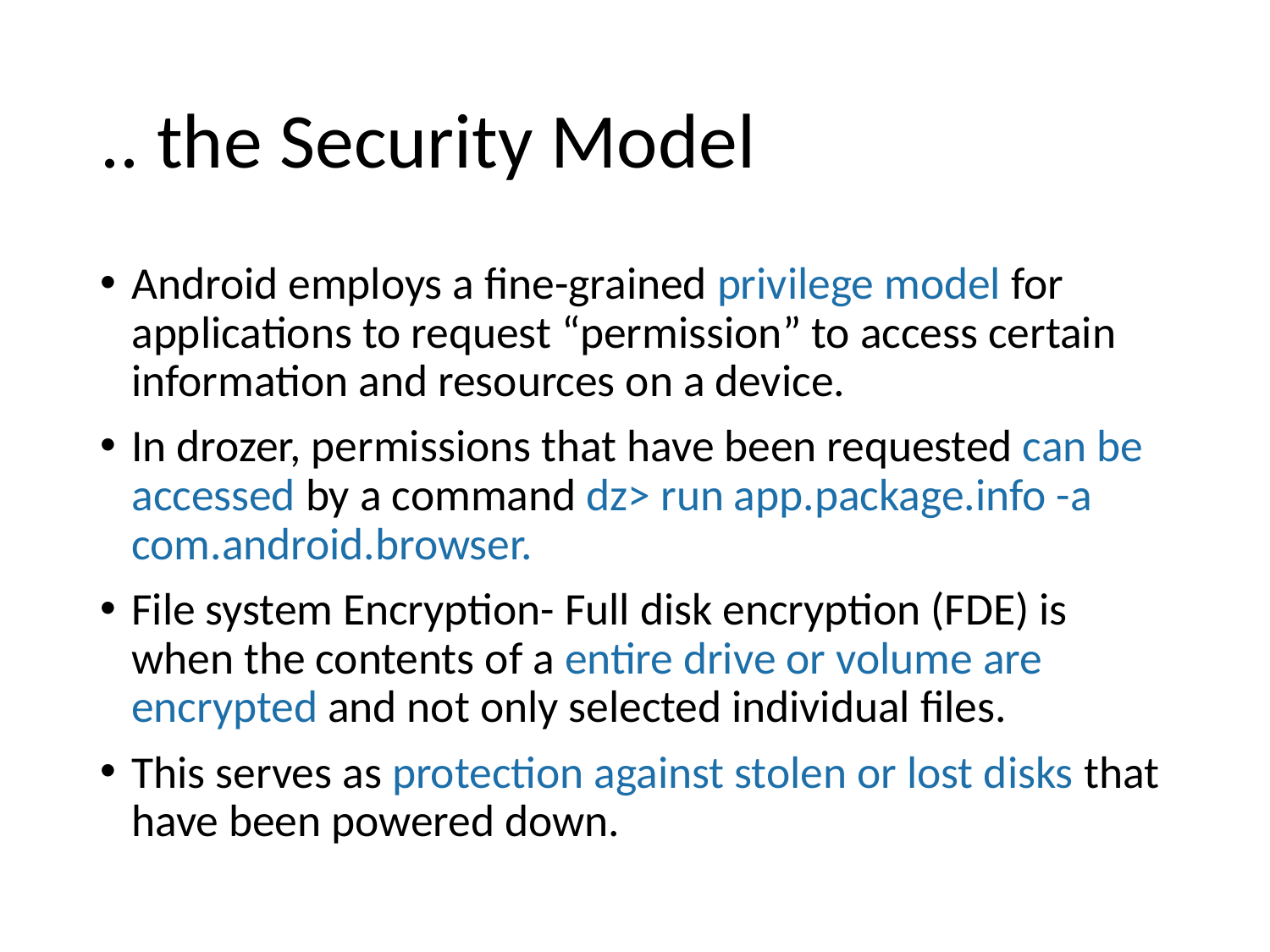

# .. the Security Model
Android employs a fine-grained privilege model for applications to request “permission” to access certain information and resources on a device.
In drozer, permissions that have been requested can be accessed by a command dz> run app.package.info -a com.android.browser.
File system Encryption- Full disk encryption (FDE) is when the contents of a entire drive or volume are encrypted and not only selected individual files.
This serves as protection against stolen or lost disks that have been powered down.